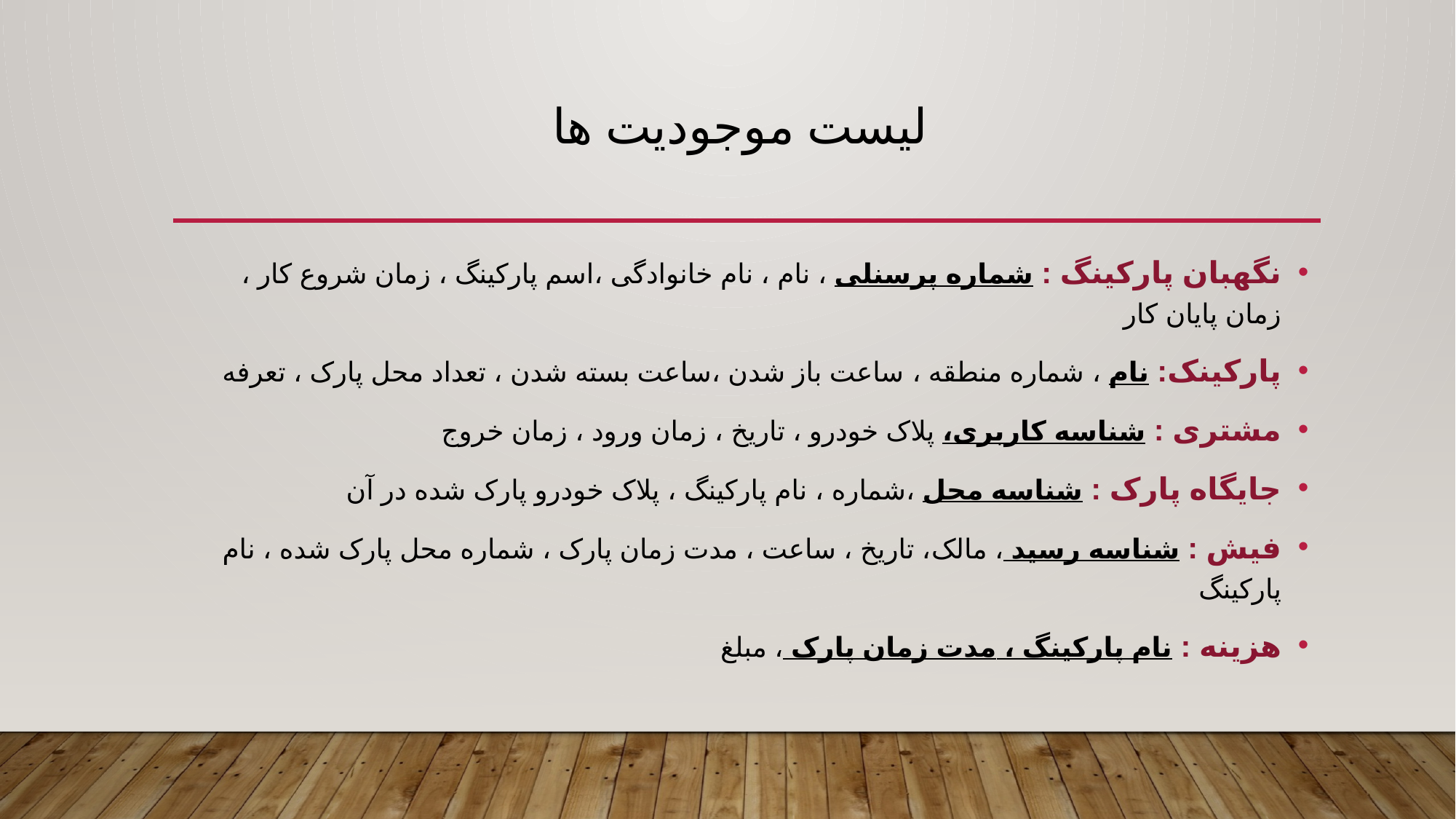

# لیست موجودیت ها
نگهبان پارکینگ : شماره پرسنلی ، نام ، نام خانوادگی ،اسم پارکینگ ، زمان شروع کار ، زمان پایان کار
پارکینک: نام ، شماره منطقه ، ساعت باز شدن ،ساعت بسته شدن ، تعداد محل پارک ، تعرفه
مشتری : شناسه کاربری، پلاک خودرو ، تاریخ ، زمان ورود ، زمان خروج
جایگاه پارک : شناسه محل ،شماره ، نام پارکینگ ، پلاک خودرو پارک شده در آن
فیش : شناسه رسید ، مالک، تاریخ ، ساعت ، مدت زمان پارک ، شماره محل پارک شده ، نام پارکینگ
هزینه : نام پارکینگ ، مدت زمان پارک ، مبلغ